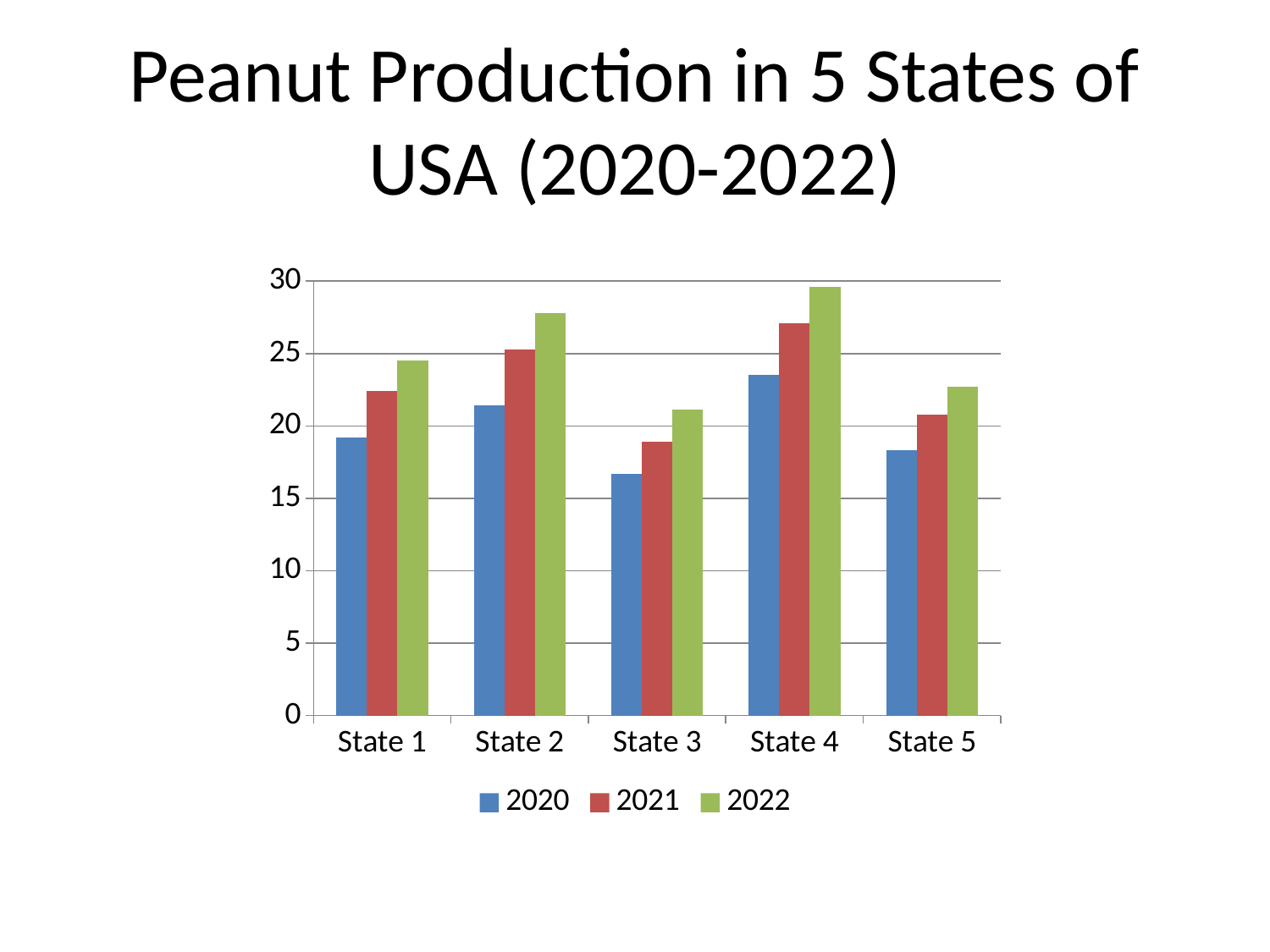

# Peanut Production in 5 States of USA (2020-2022)

### Chart

| Category | 2020 | 2021 | 2022 |
|---|---|---|---|
| State 1 | 19.2 | 22.4 | 24.5 |
| State 2 | 21.4 | 25.3 | 27.8 |
| State 3 | 16.7 | 18.9 | 21.1 |
| State 4 | 23.5 | 27.1 | 29.6 |
| State 5 | 18.3 | 20.8 | 22.7 |